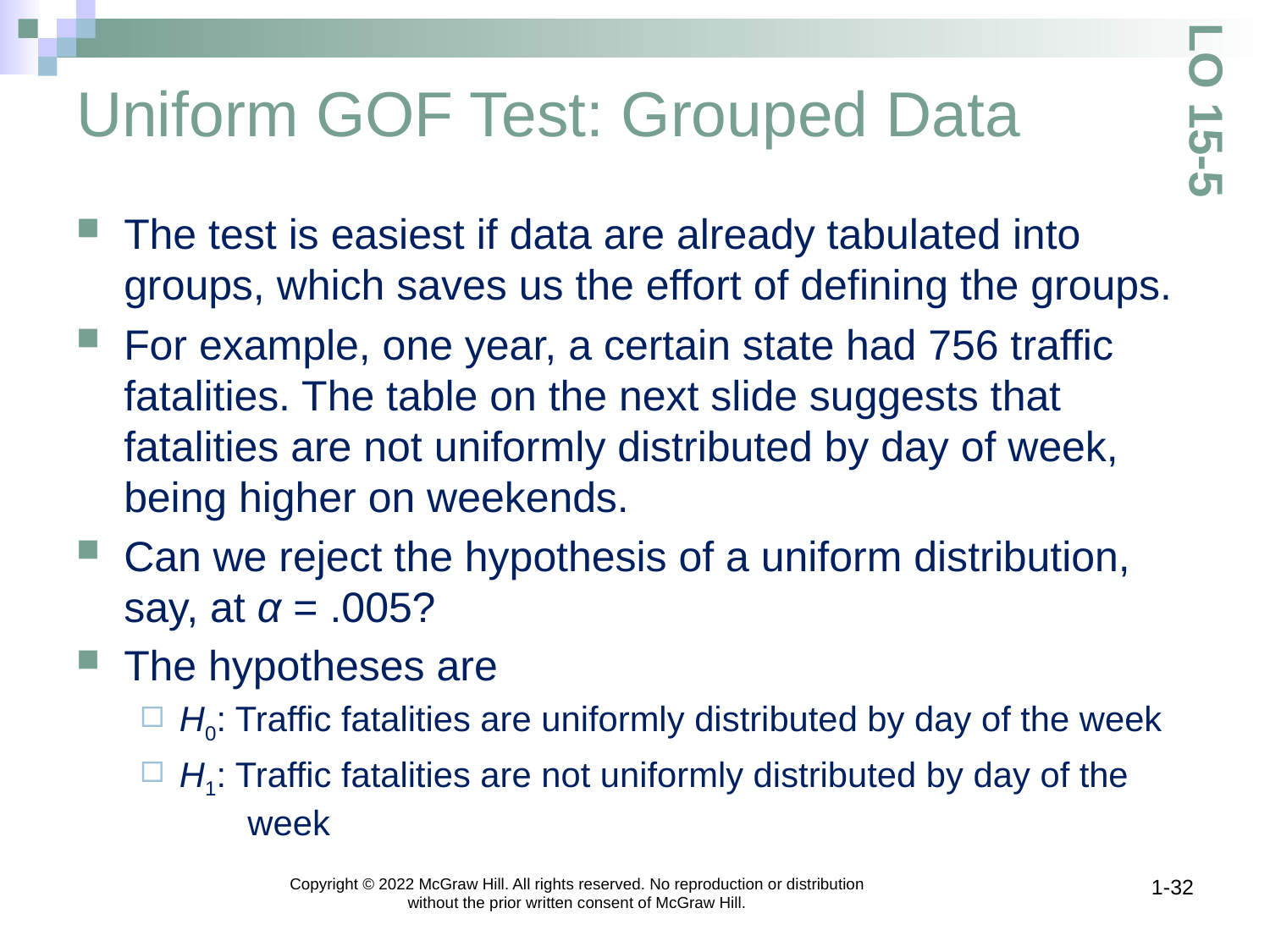

# Uniform GOF Test: Grouped Data
LO 15-5
The test is easiest if data are already tabulated into groups, which saves us the effort of defining the groups.
For example, one year, a certain state had 756 traffic fatalities. The table on the next slide suggests that fatalities are not uniformly distributed by day of week, being higher on weekends.
Can we reject the hypothesis of a uniform distribution, say, at α = .005?
The hypotheses are
H0: Traffic fatalities are uniformly distributed by day of the week
H1: Traffic fatalities are not uniformly distributed by day of the
       week
Copyright © 2022 McGraw Hill. All rights reserved. No reproduction or distribution without the prior written consent of McGraw Hill.
1-32